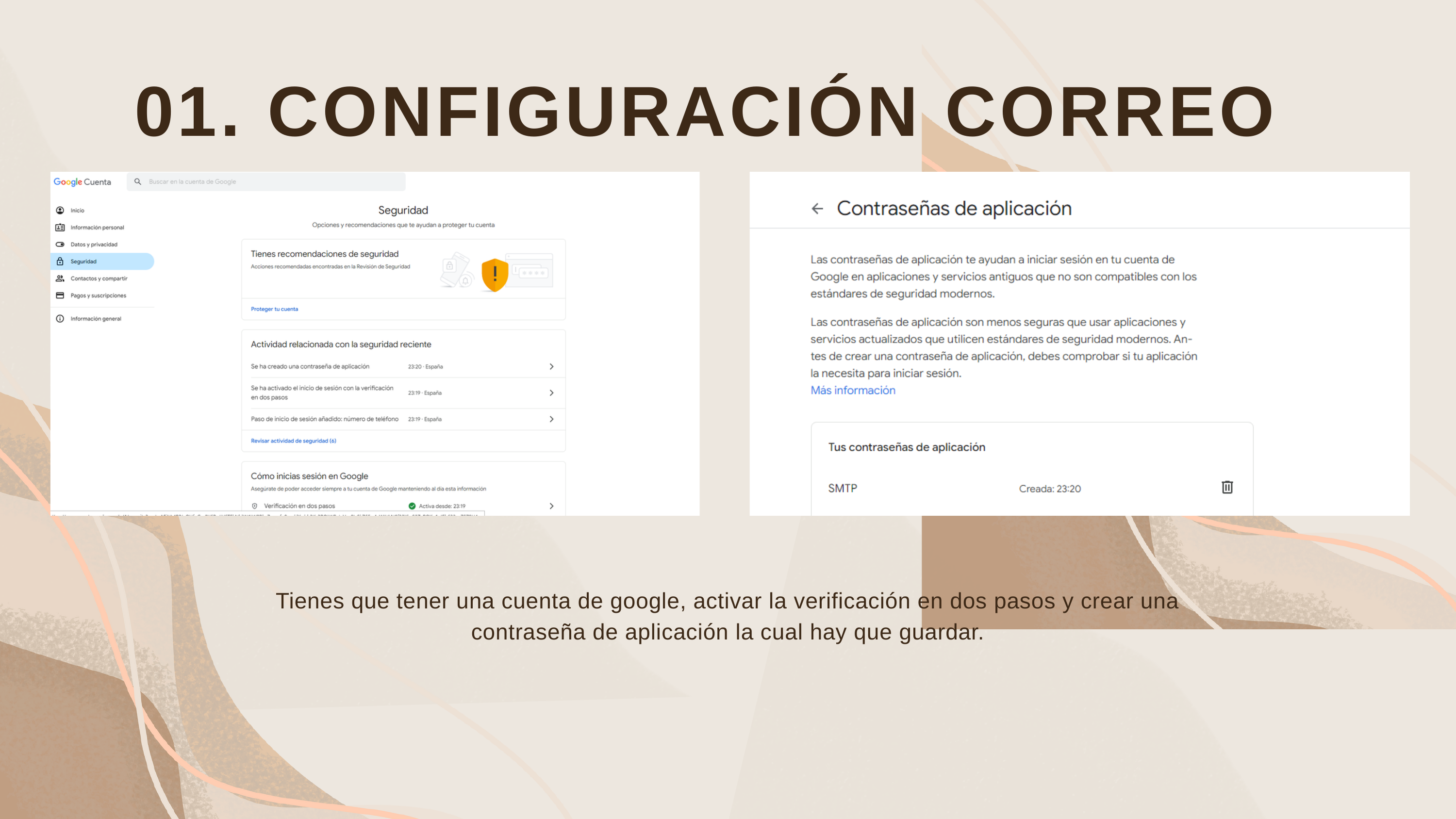

01. CONFIGURACIÓN CORREO

Tienes que tener una cuenta de google, activar la verificación en dos pasos y crear una contraseña de aplicación la cual hay que guardar.